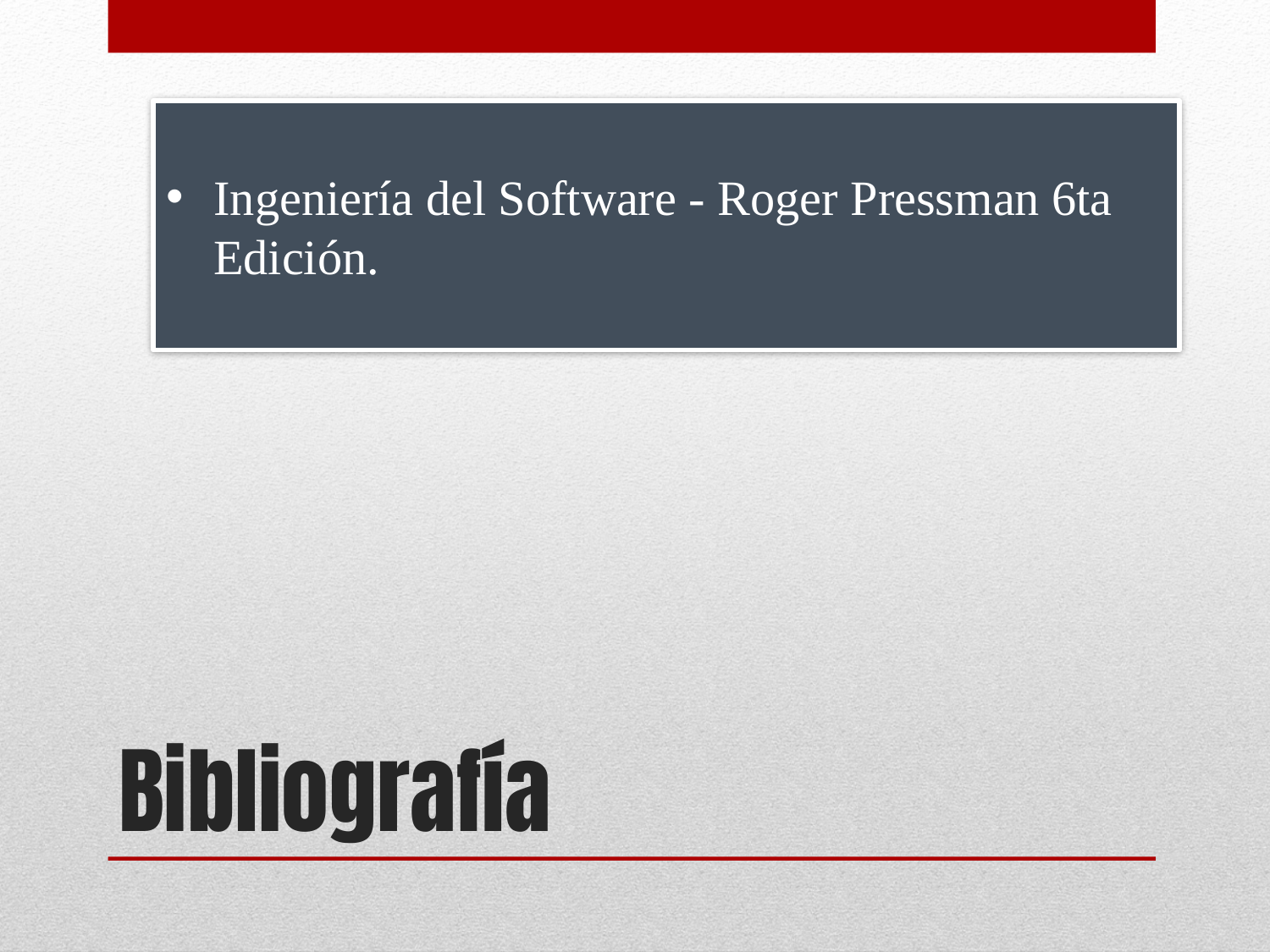

Ingeniería del Software - Roger Pressman 6ta Edición.
# Bibliografía